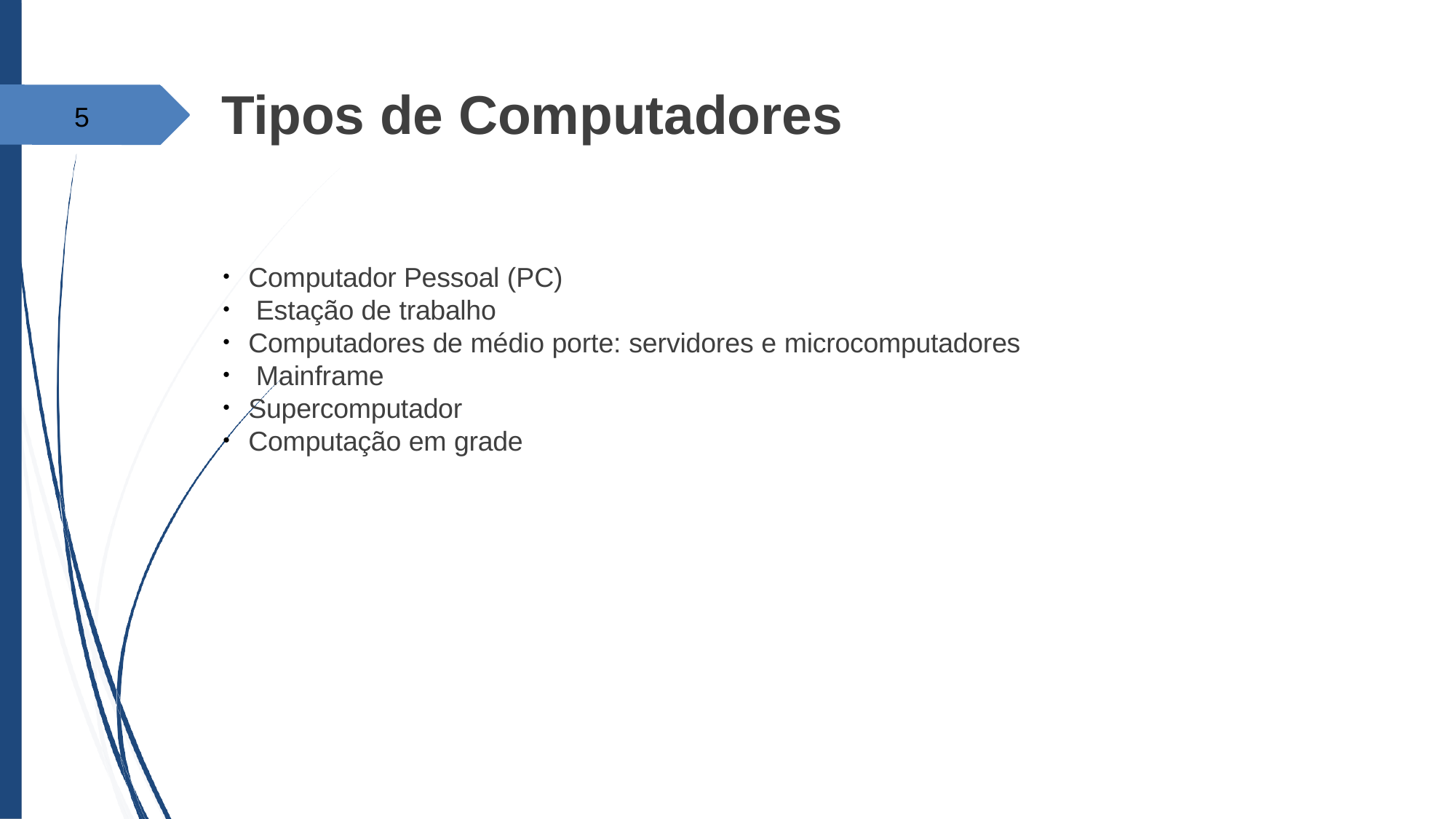

# Tipos de Computadores
5
Computador Pessoal (PC)  Estação de trabalho
Computadores de médio porte: servidores e microcomputadores  Mainframe
Supercomputador  Computação em grade
●
●
●
●
●
●